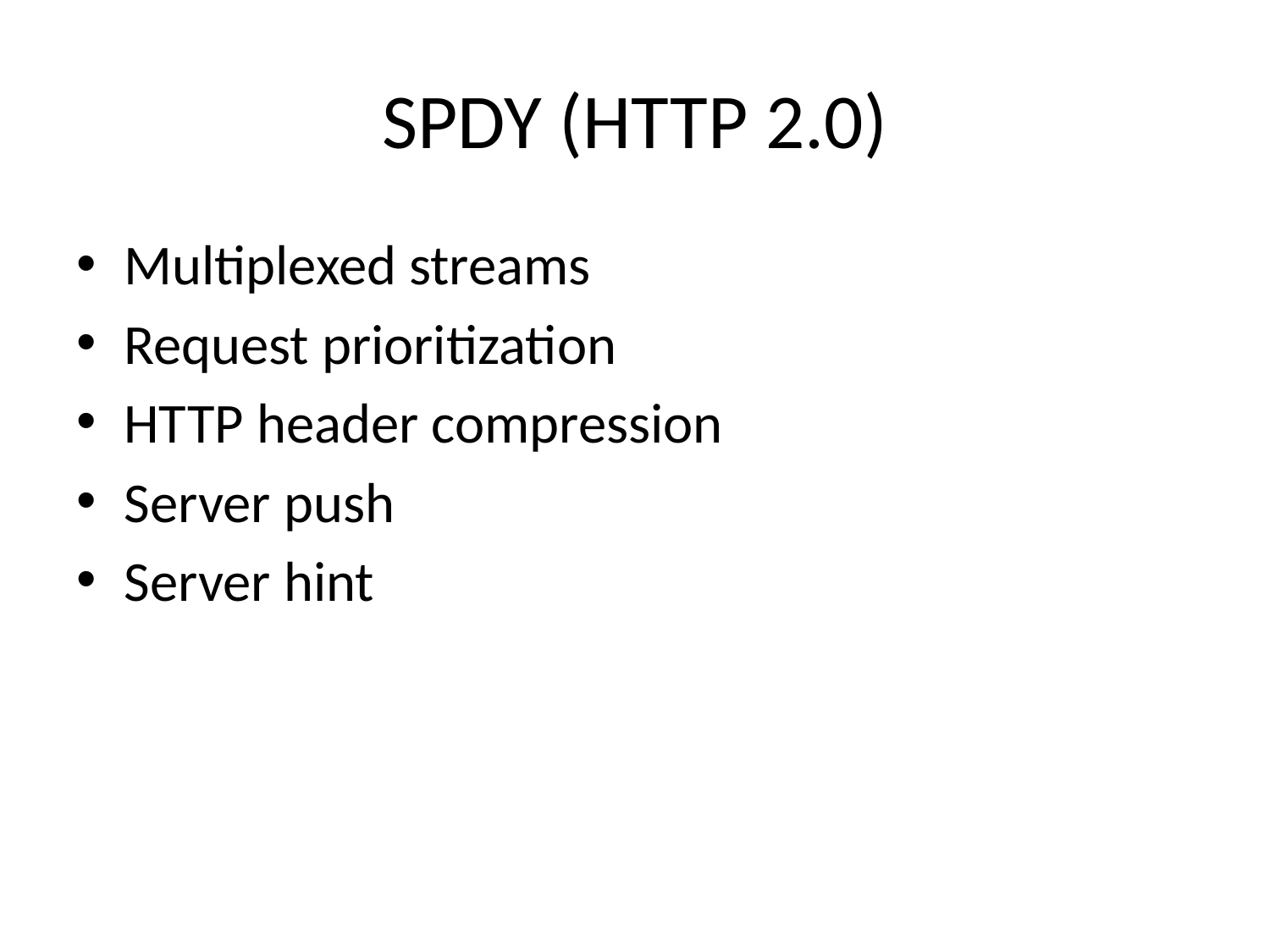

# SPDY (HTTP 2.0)
Multiplexed streams
Request prioritization
HTTP header compression
Server push
Server hint